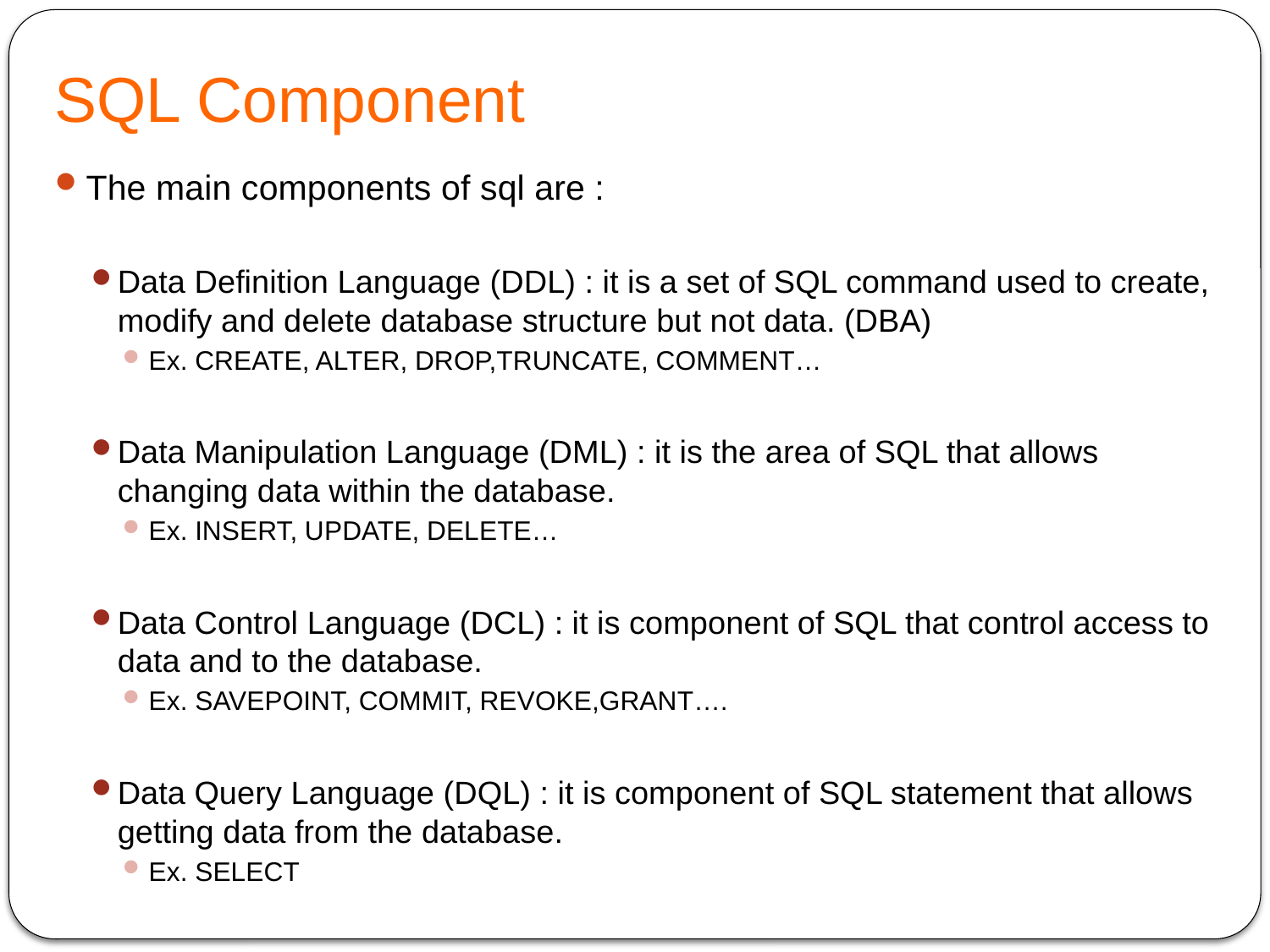

# SQL Component
The main components of sql are :

Data Definition Language (DDL) : it is a set of SQL command used to create, modify and delete database structure but not data. (DBA)
Ex. CREATE, ALTER, DROP,TRUNCATE, COMMENT…

Data Manipulation Language (DML) : it is the area of SQL that allows changing data within the database.
Ex. INSERT, UPDATE, DELETE…

Data Control Language (DCL) : it is component of SQL that control access to data and to the database.
Ex. SAVEPOINT, COMMIT, REVOKE,GRANT….

Data Query Language (DQL) : it is component of SQL statement that allows getting data from the database.
Ex. SELECT